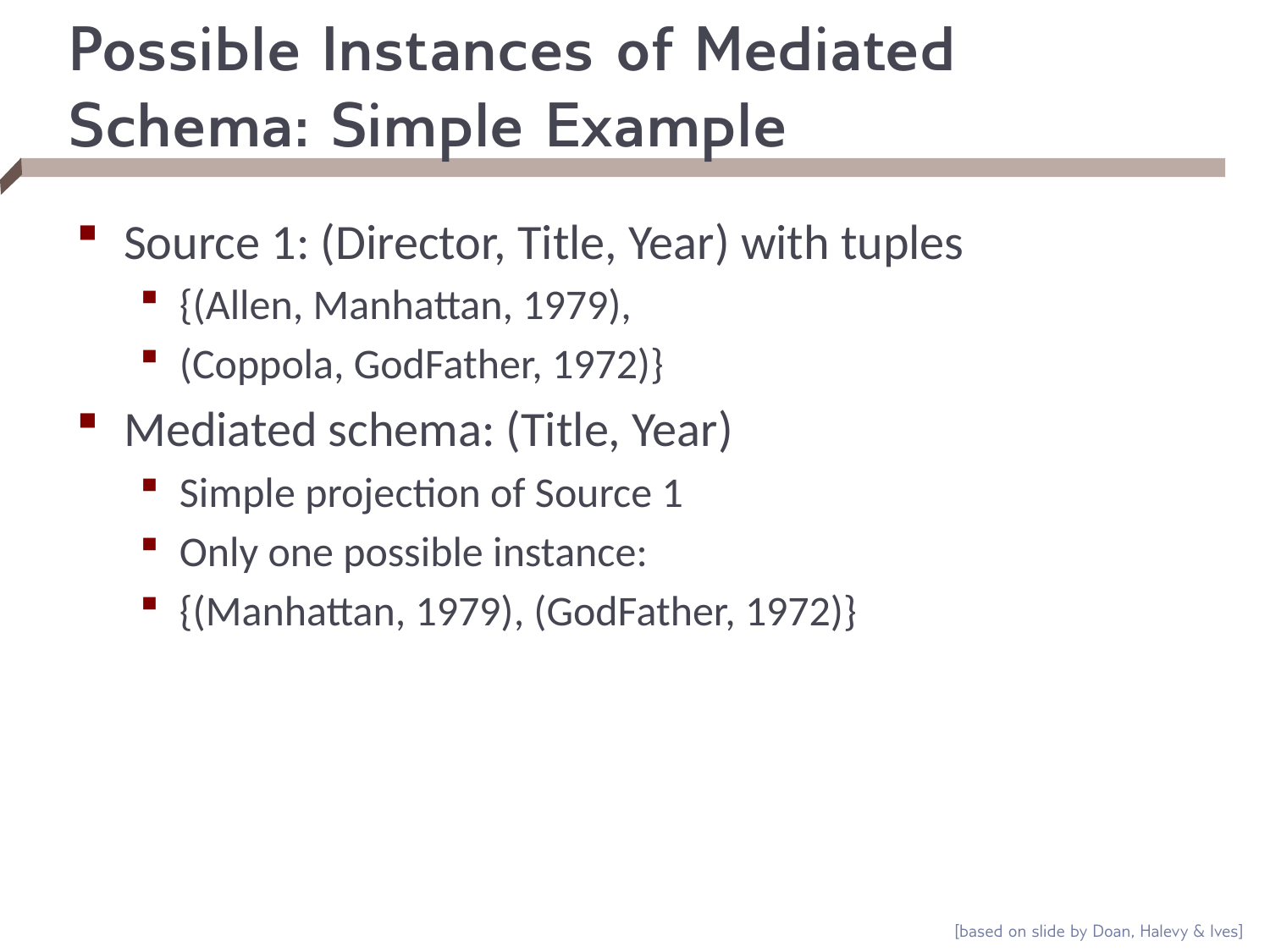

# Possible Instances of Mediated Schema: Simple Example
Source 1: (Director, Title, Year) with tuples
{(Allen, Manhattan, 1979),
(Coppola, GodFather, 1972)}
Mediated schema: (Title, Year)
Simple projection of Source 1
Only one possible instance:
{(Manhattan, 1979), (GodFather, 1972)}
[based on slide by Doan, Halevy & Ives]